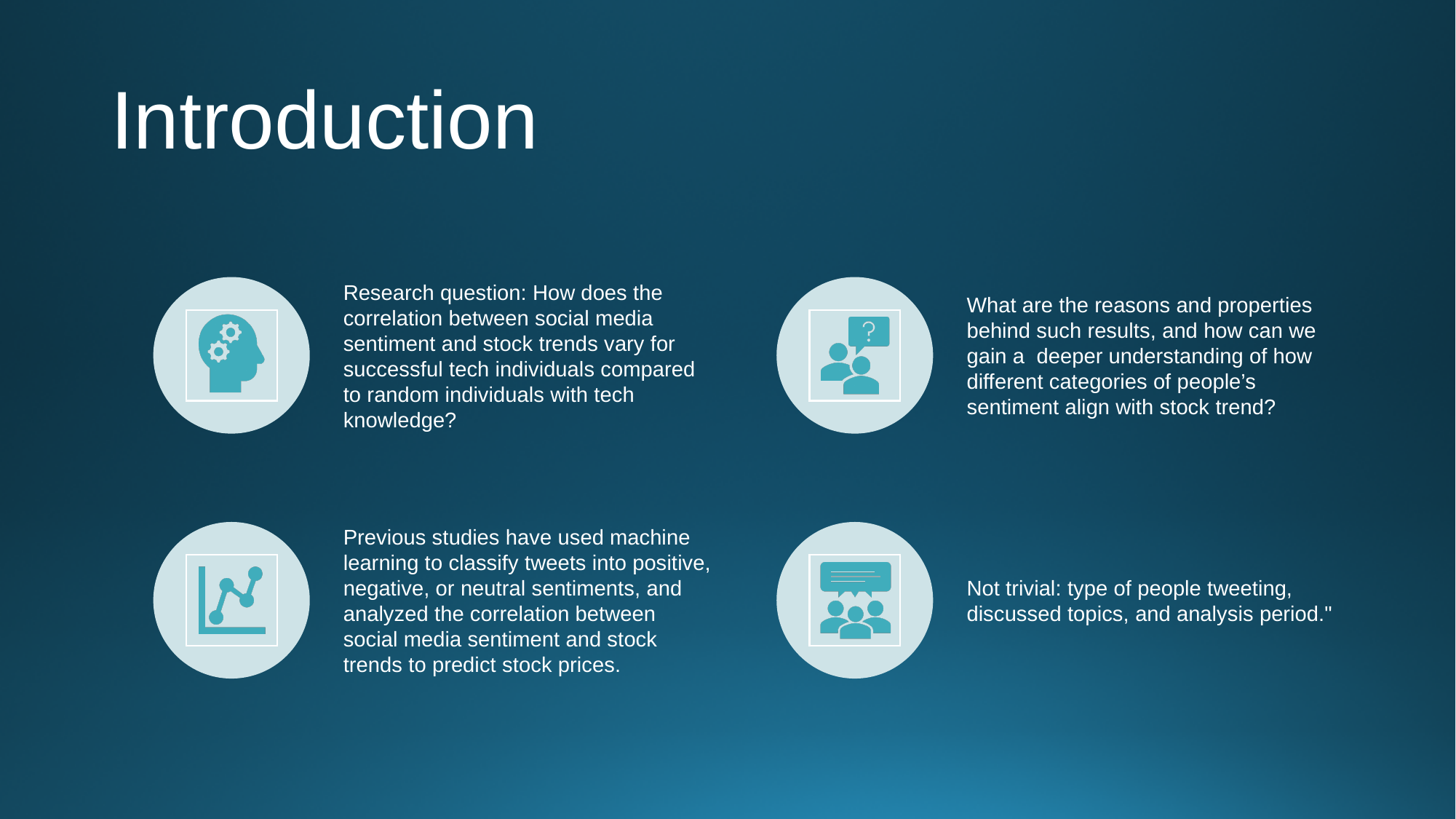

# Introduction
Research question: How does the correlation between social media sentiment and stock trends vary for successful tech individuals compared to random individuals with tech knowledge?
What are the reasons and properties behind such results, and how can we gain a  deeper understanding of how different categories of people’s sentiment align with stock trend?
Previous studies have used machine learning to classify tweets into positive, negative, or neutral sentiments, and analyzed the correlation between social media sentiment and stock trends to predict stock prices.
Not trivial: type of people tweeting, discussed topics, and analysis period."